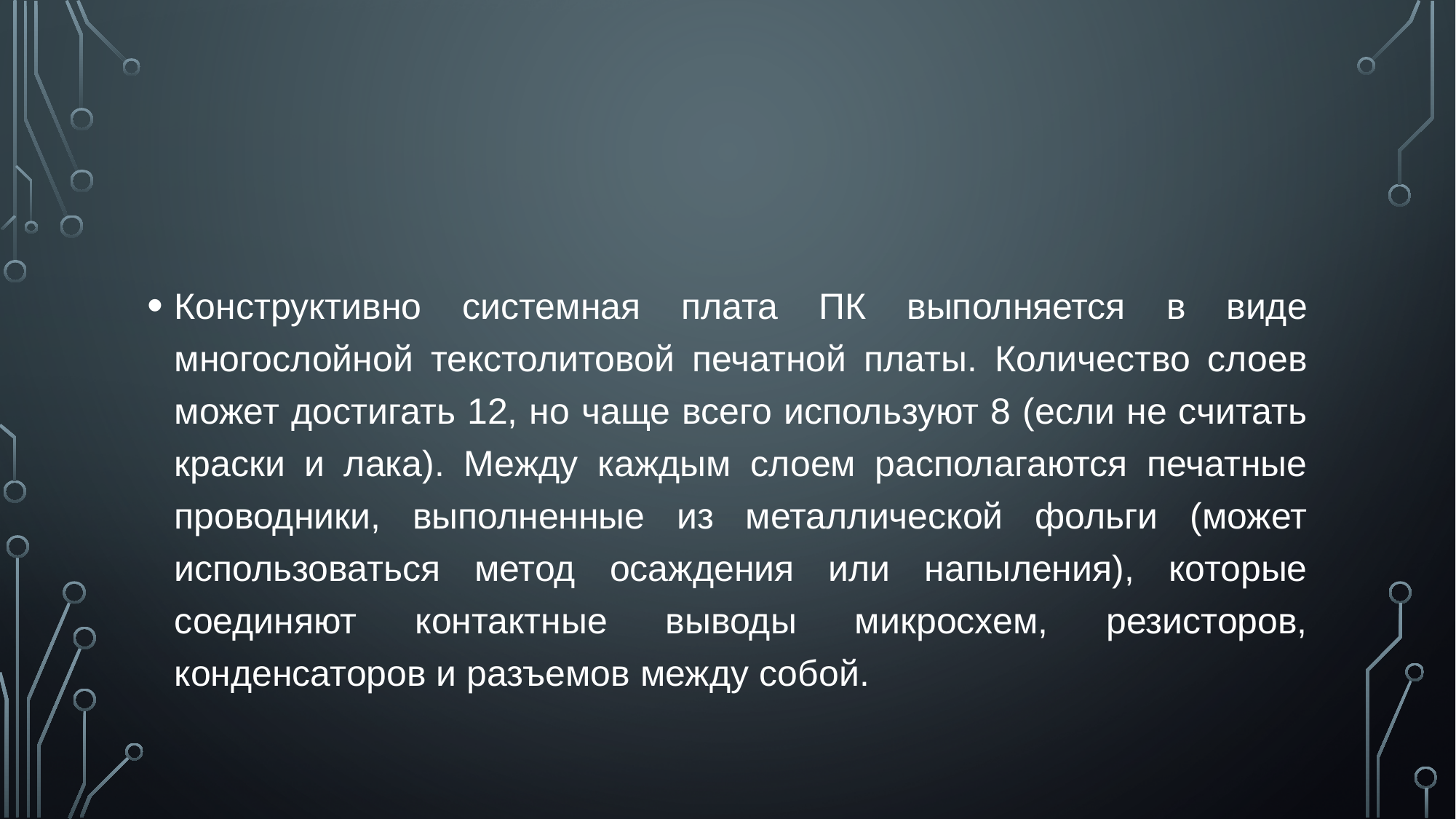

#
Конструктивно системная плата ПК выполняется в виде многослойной текстолитовой печатной платы. Количество слоев может достигать 12, но чаще всего используют 8 (если не считать краски и лака). Между каждым слоем располагаются печатные проводники, выполненные из металлической фольги (может использоваться метод осаждения или напыления), которые соединяют контактные выводы микросхем, резисторов, конденсаторов и разъемов между собой.